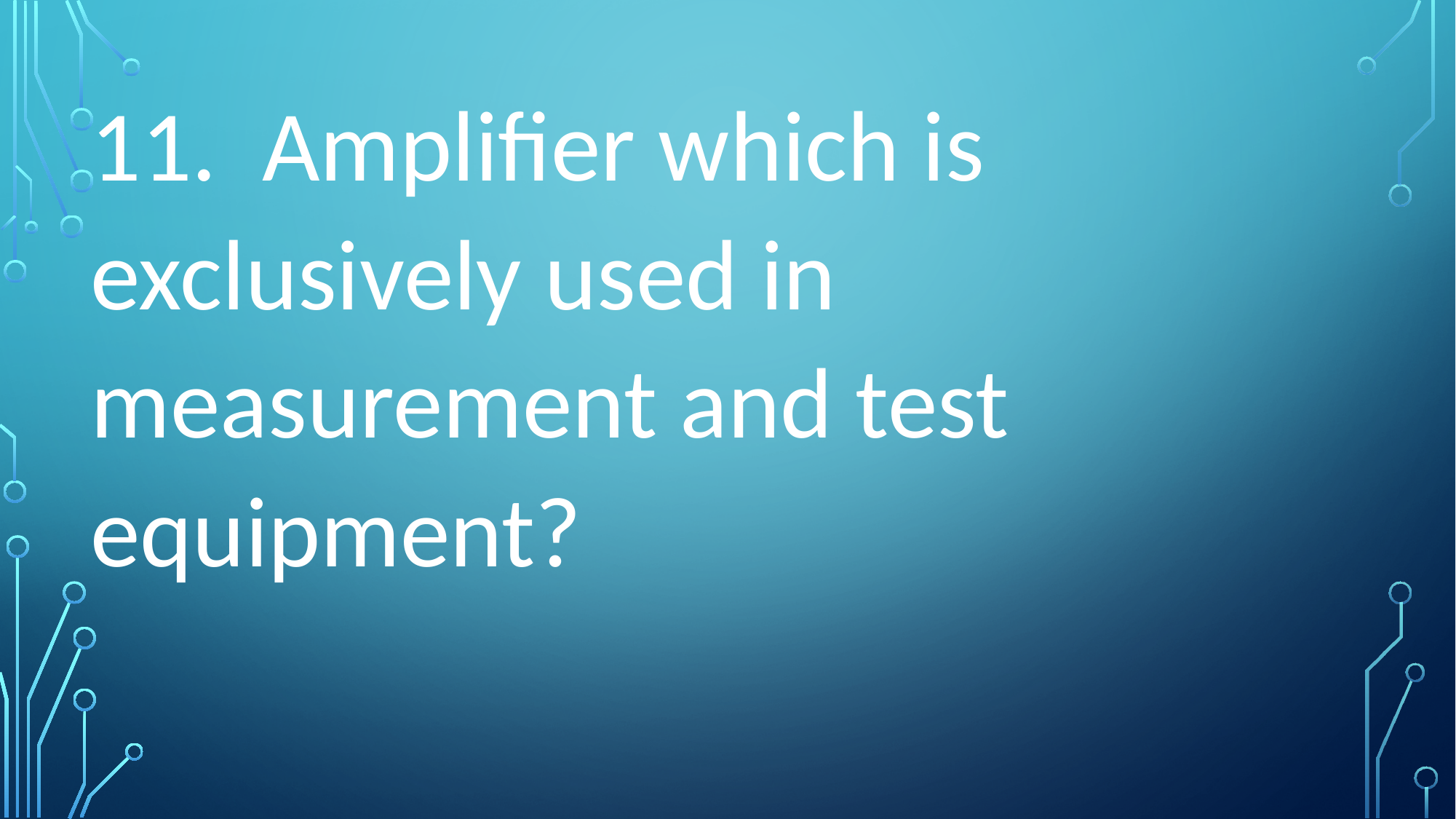

11.  Amplifier which is exclusively used in measurement and test equipment?